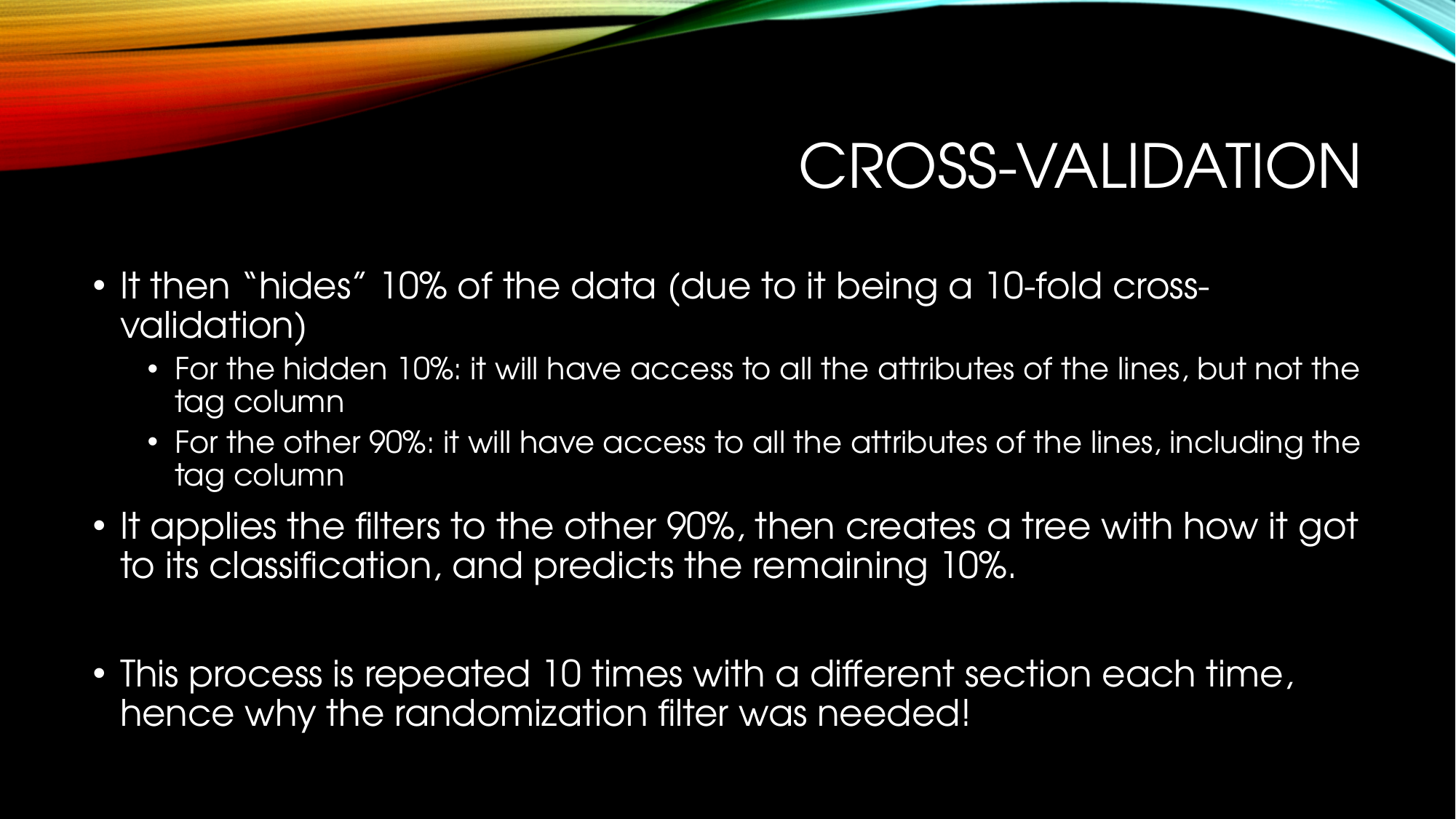

# Cross-Validation
It then “hides” 10% of the data (due to it being a 10-fold cross-validation)
For the hidden 10%: it will have access to all the attributes of the lines, but not the tag column
For the other 90%: it will have access to all the attributes of the lines, including the tag column
It applies the filters to the other 90%, then creates a tree with how it got to its classification, and predicts the remaining 10%.

This process is repeated 10 times with a different section each time, hence why the randomization filter was needed!